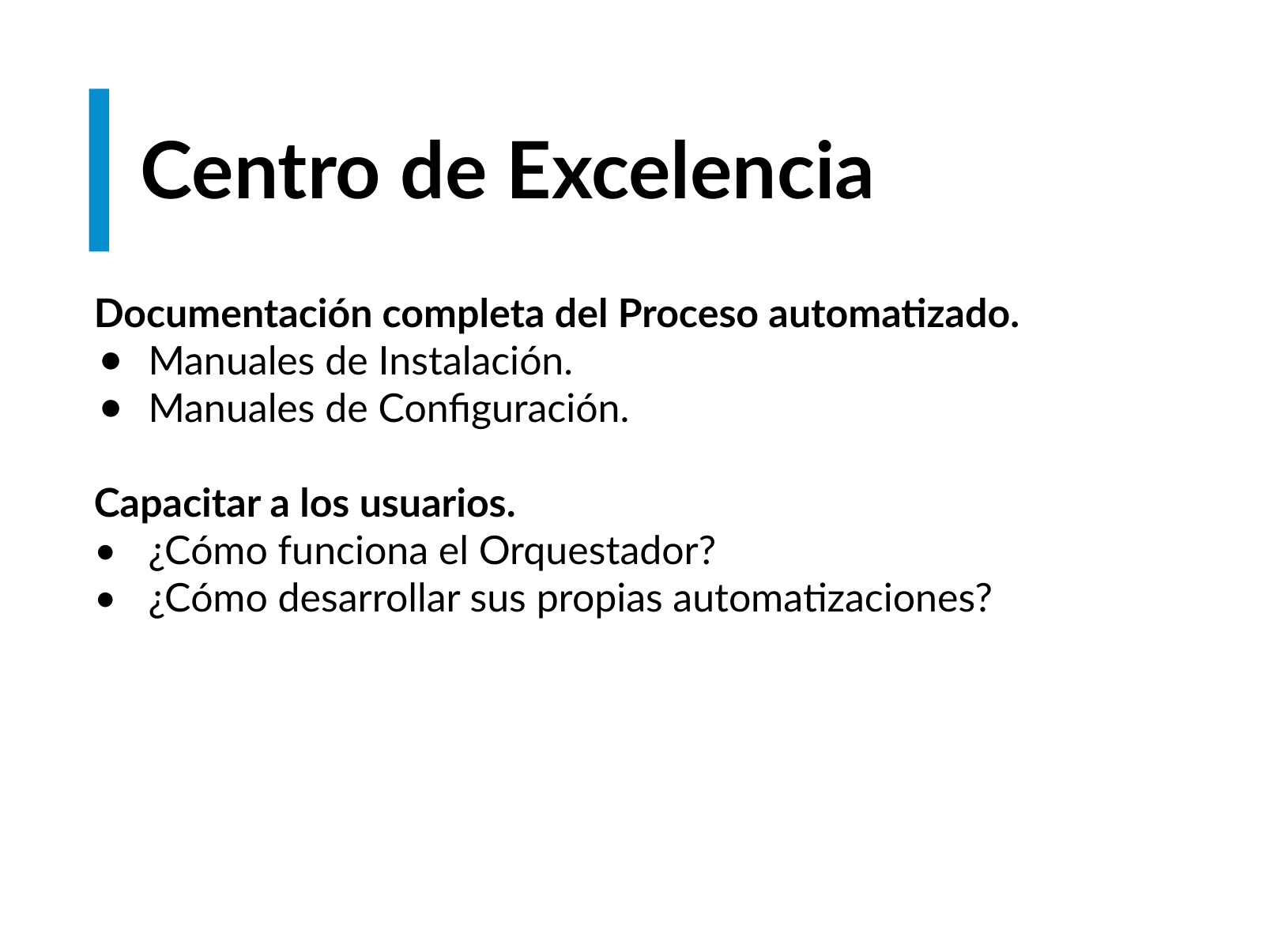

# Centro de Excelencia
Documentación completa del Proceso automatizado.
Manuales de Instalación.
Manuales de Configuración.

Capacitar a los usuarios.
•	¿Cómo funciona el Orquestador?
•	¿Cómo desarrollar sus propias automatizaciones?